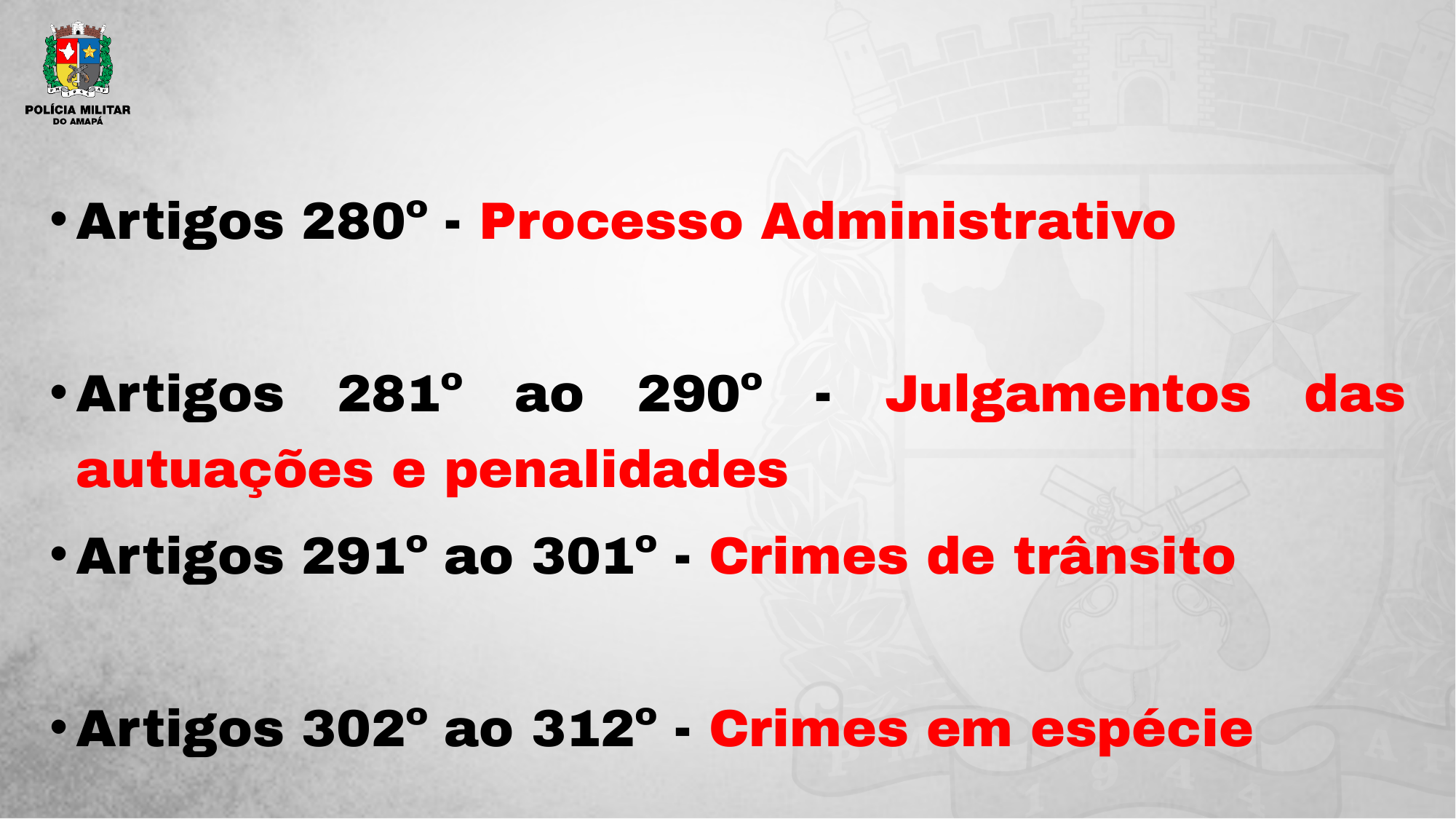

Artigos 280º - Processo Administrativo

Artigos 281º ao 290º - Julgamentos das autuações e penalidades
Artigos 291º ao 301º - Crimes de trânsito

Artigos 302º ao 312º - Crimes em espécie